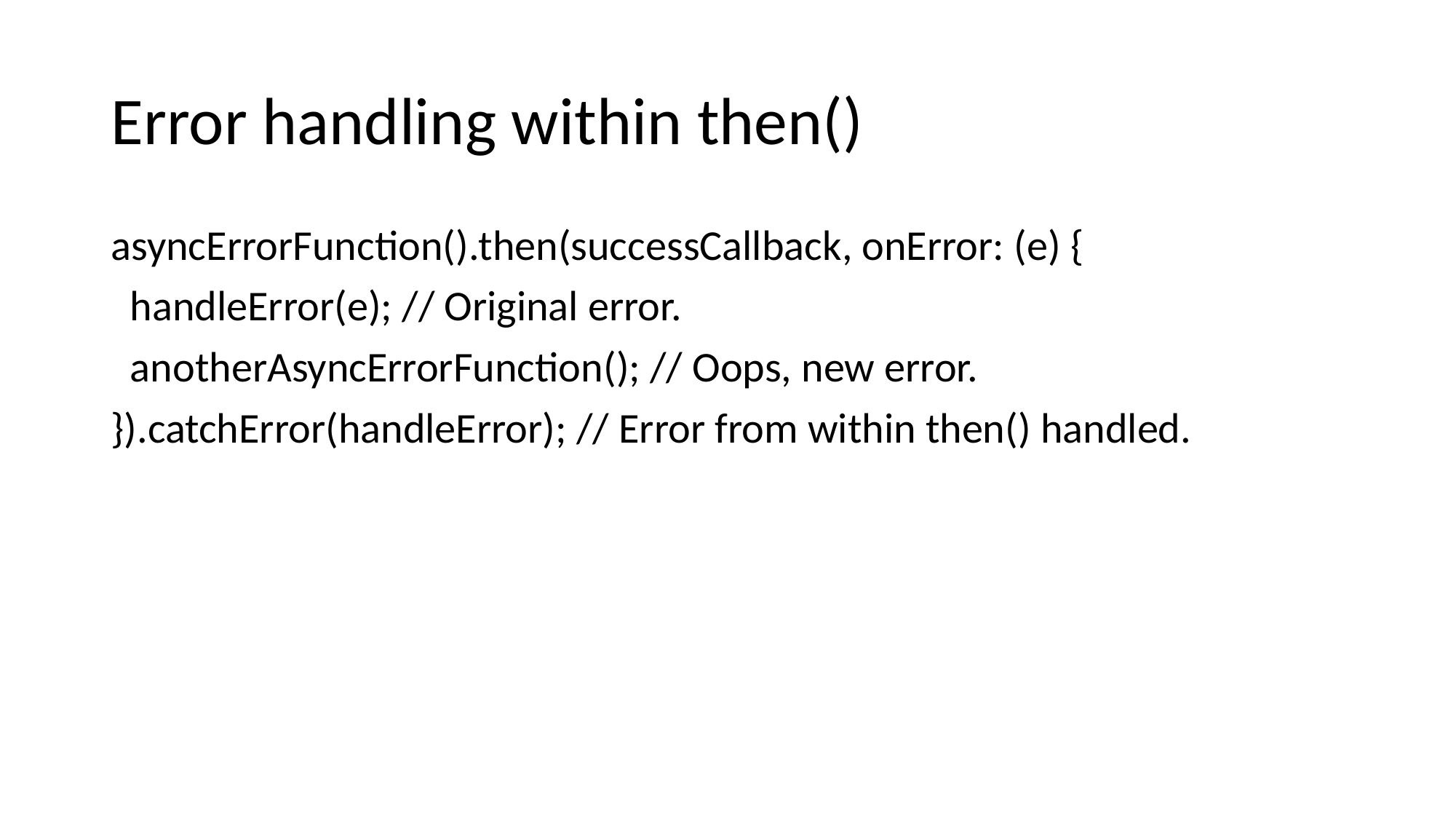

# Error handling within then()
asyncErrorFunction().then(successCallback, onError: (e) {
  handleError(e); // Original error.
  anotherAsyncErrorFunction(); // Oops, new error.
}).catchError(handleError); // Error from within then() handled.